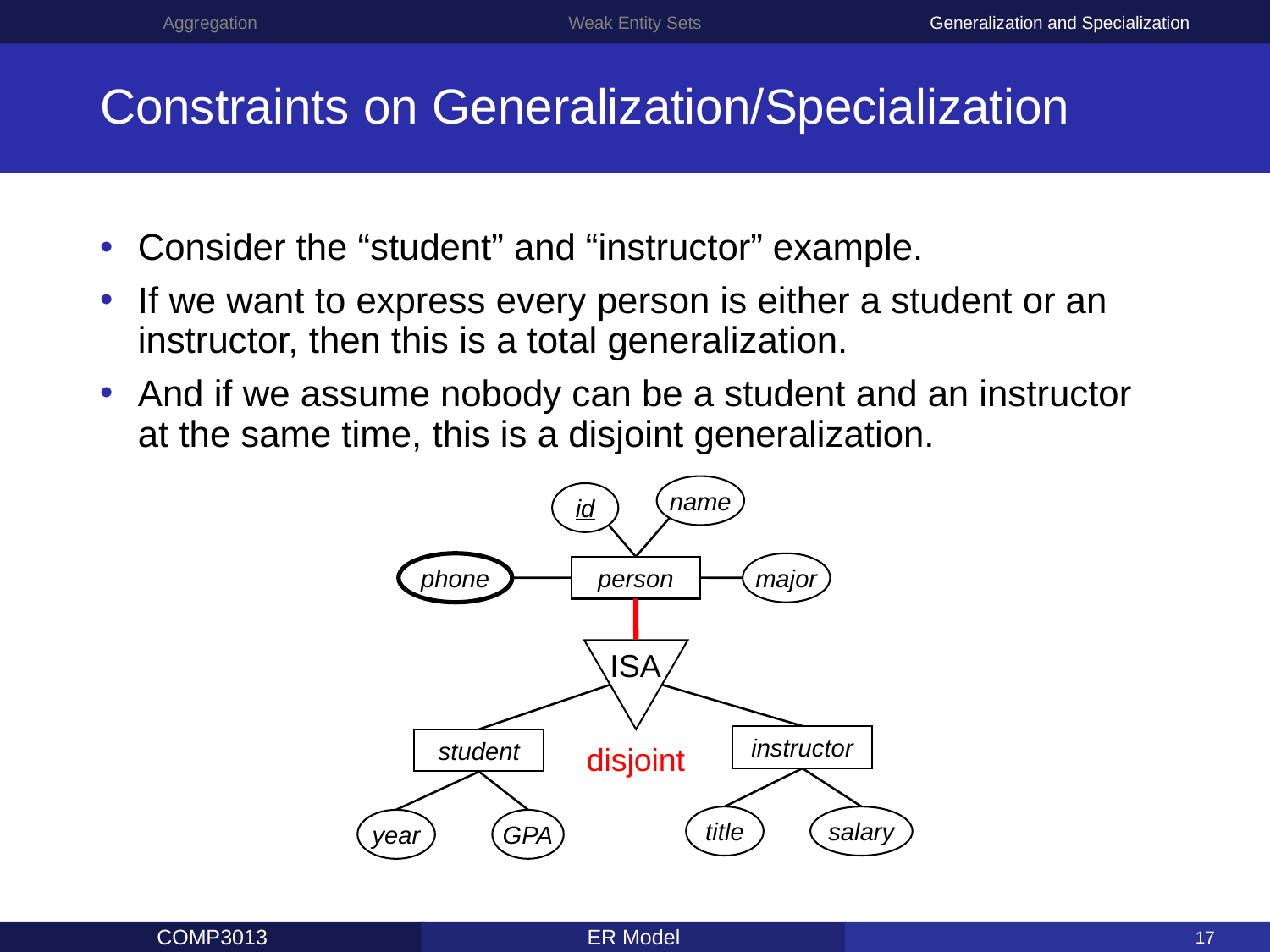

Aggregation
Weak Entity Sets
Generalization and Specialization
# Constraints on Generalization/Specialization
Consider the “student” and “instructor” example.
If we want to express every person is either a student or an instructor, then this is a total generalization.
And if we assume nobody can be a student and an instructor at the same time, this is a disjoint generalization.
name
id
phone
major
person
ISA

instructor
title
salary
student
year
GPA
disjoint